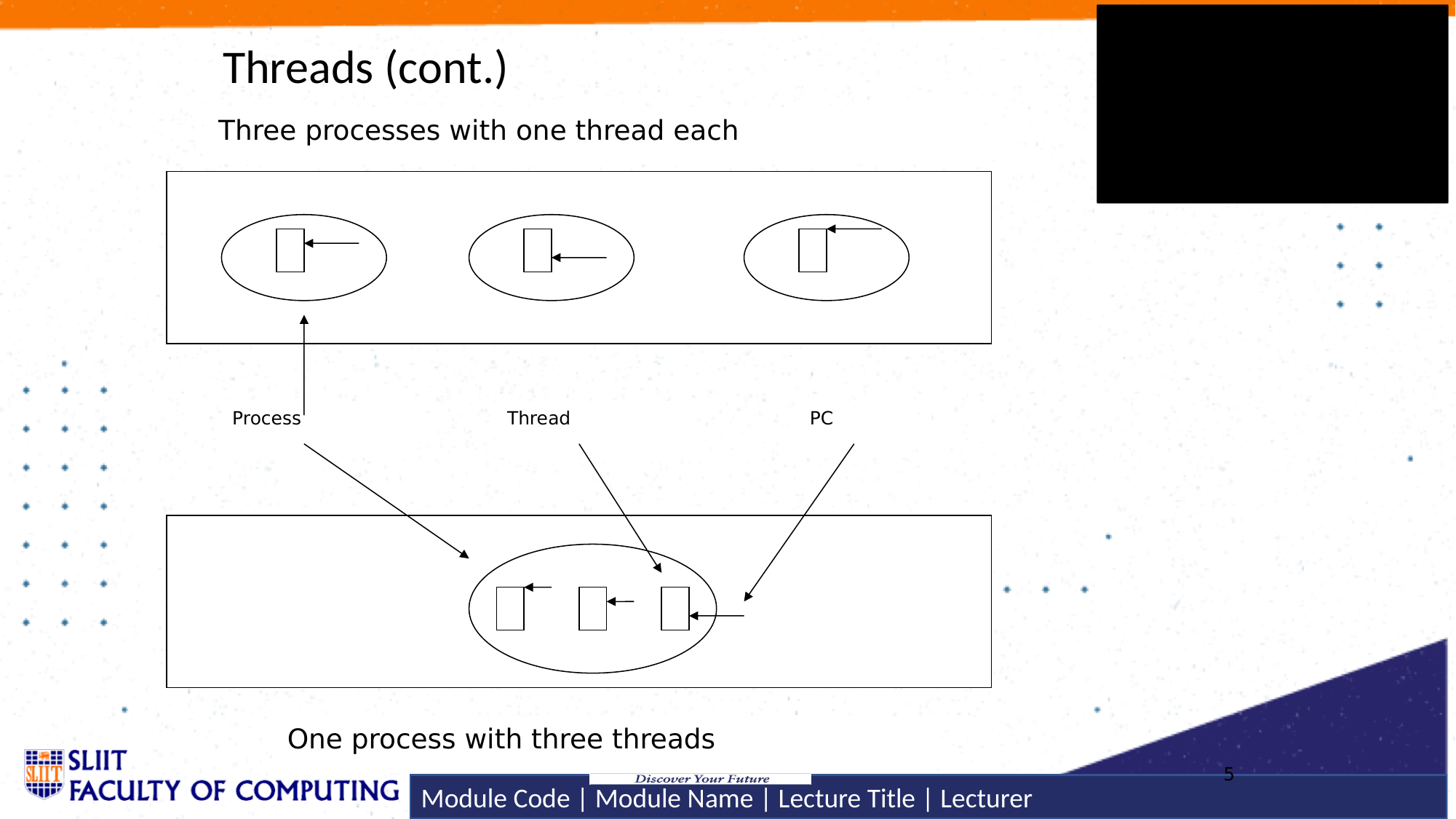

# Threads (cont.)
Three processes with one thread each

Process
Thread
PC

One process with three threads
5